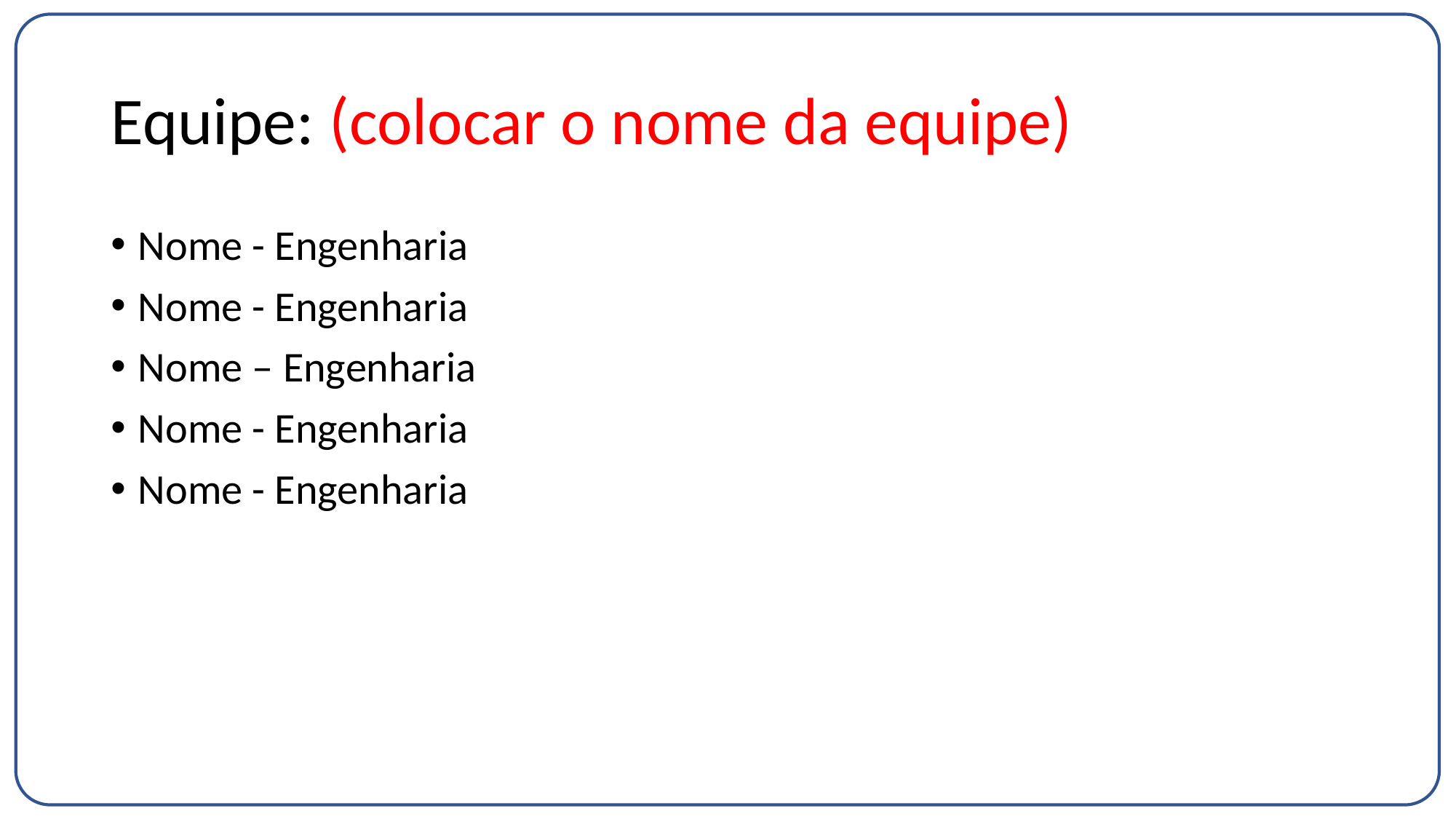

# Equipe: (colocar o nome da equipe)
Nome - Engenharia
Nome - Engenharia
Nome – Engenharia
Nome - Engenharia
Nome - Engenharia